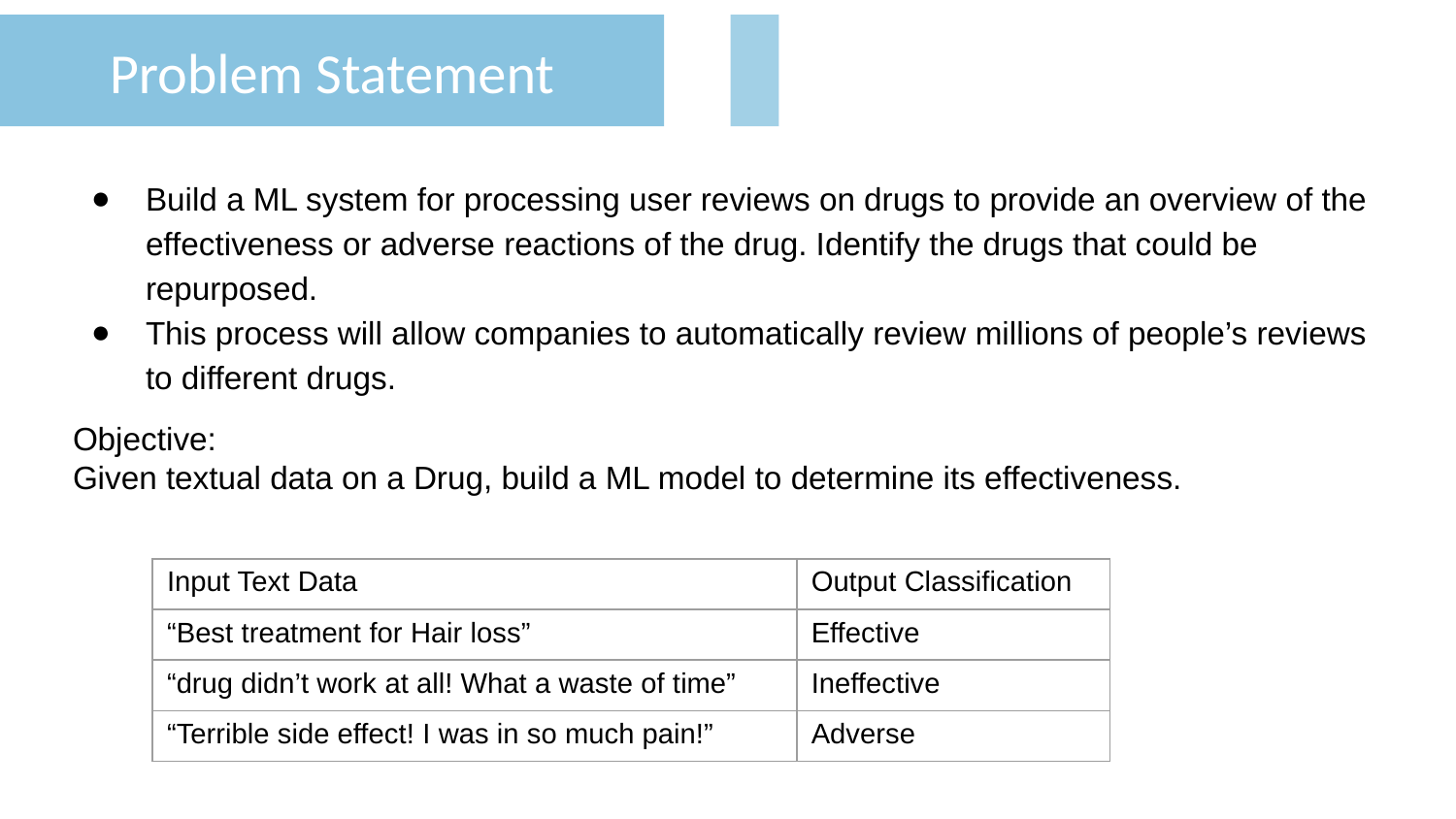

Problem Statement

Problem Statement
Build a ML system for processing user reviews on drugs to provide an overview of the effectiveness or adverse reactions of the drug. Identify the drugs that could be repurposed.
This process will allow companies to automatically review millions of people’s reviews to different drugs.

Objective:
Given textual data on a Drug, build a ML model to determine its effectiveness.

| Input Text Data | Output Classification |
| --- | --- |
| “Best treatment for Hair loss” | Effective |
| “drug didn’t work at all! What a waste of time” | Ineffective |
| “Terrible side effect! I was in so much pain!” | Adverse |